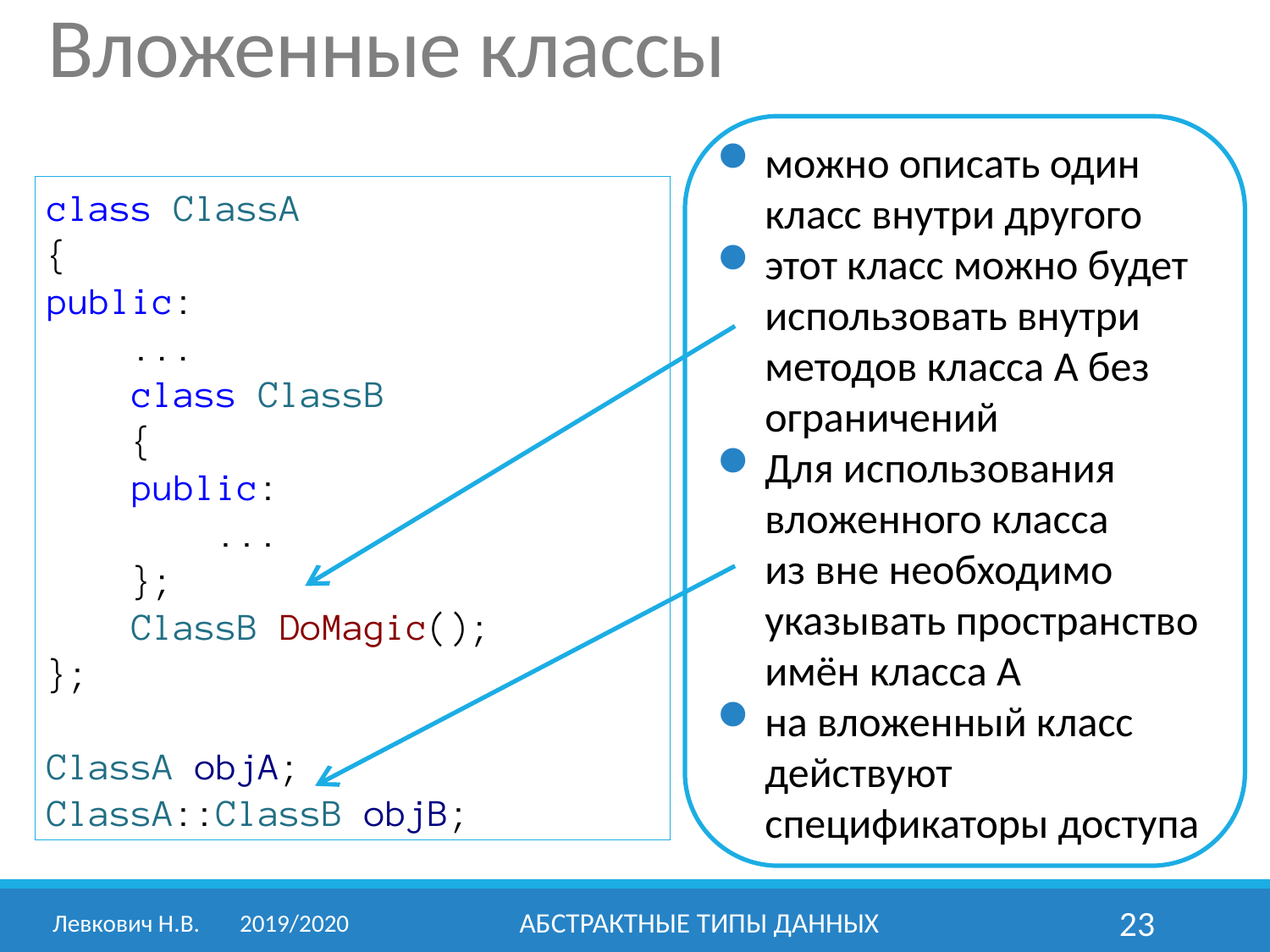

Вложенные классы
можно описать один класс внутри другого
этот класс можно будет использовать внутри методов класса A без ограничений
Для использования вложенного класса
из вне необходимо указывать пространство имён класса А
на вложенный класс действуют спецификаторы доступа
class ClassA
{
public:
    ...
    class ClassB
    {
    public:
        ...
    };
    ClassB DoMagic();
};

ClassA objA;
ClassA::ClassB objB;
Левкович Н.В.	2019/2020
Абстрактные типы данных
23